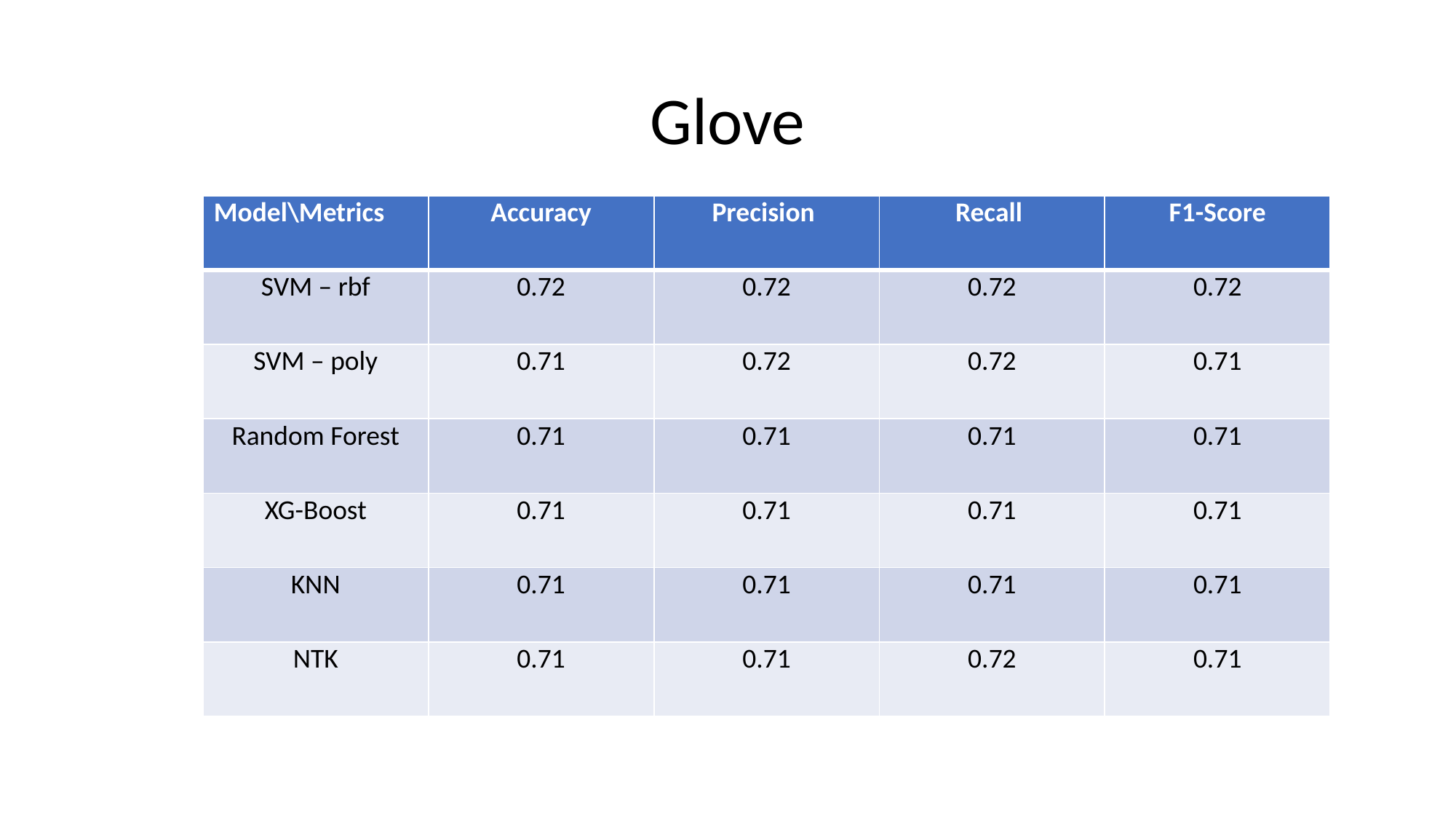

# Glove
| Model\Metrics | Accuracy | Precision | Recall | F1-Score |
| --- | --- | --- | --- | --- |
| SVM – rbf | 0.72 | 0.72 | 0.72 | 0.72 |
| SVM – poly | 0.71 | 0.72 | 0.72 | 0.71 |
| Random Forest | 0.71 | 0.71 | 0.71 | 0.71 |
| XG-Boost | 0.71 | 0.71 | 0.71 | 0.71 |
| KNN | 0.71 | 0.71 | 0.71 | 0.71 |
| NTK | 0.71 | 0.71 | 0.72 | 0.71 |